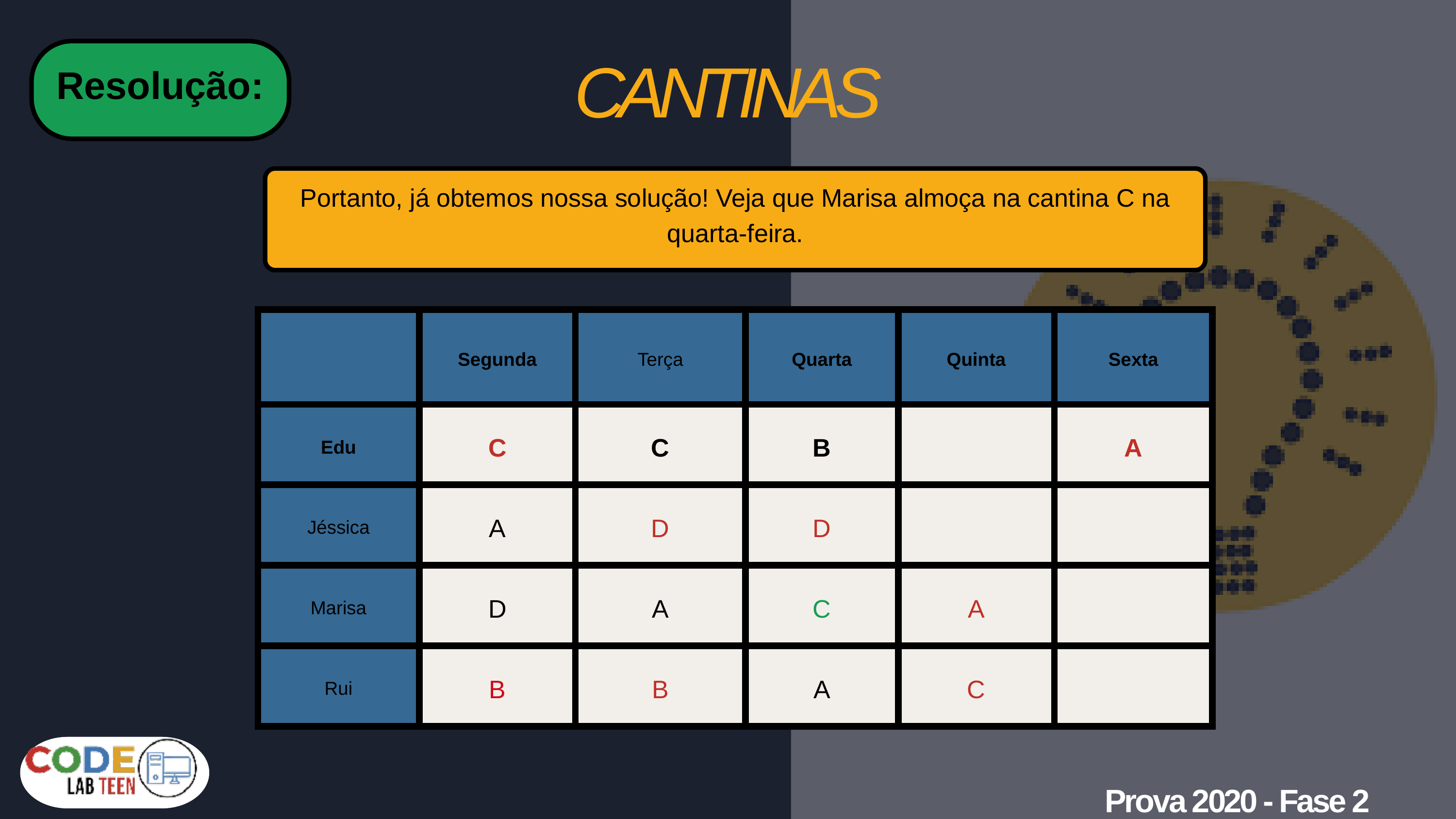

CANTINAS

Resolução:

Portanto, já obtemos nossa solução! Veja que Marisa almoça na cantina C na quarta-feira.
|  | Segunda | Terça | Quarta | Quinta | Sexta |
| --- | --- | --- | --- | --- | --- |
| Edu | C | C | B |  | A |
| Jéssica | A | D | D |  |  |
| Marisa | D | A | C | A |  |
| Rui | B | B | A | C |  |

Prova 2020 - Fase 2